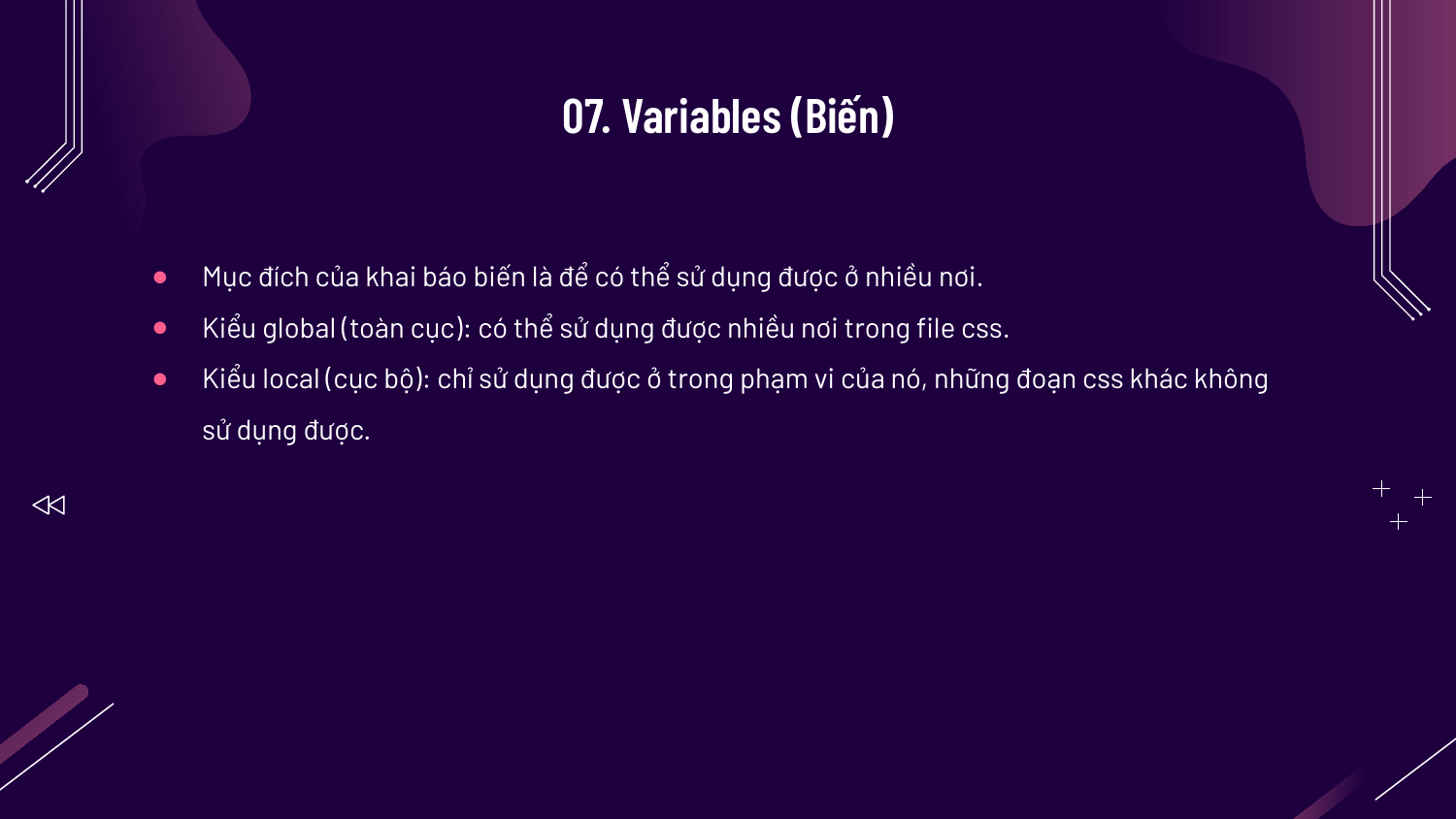

# 07. Variables (Biến)
Mục đích của khai báo biến là để có thể sử dụng được ở nhiều nơi.
Kiểu global (toàn cục): có thể sử dụng được nhiều nơi trong file css.
Kiểu local (cục bộ): chỉ sử dụng được ở trong phạm vi của nó, những đoạn css khác không sử dụng được.